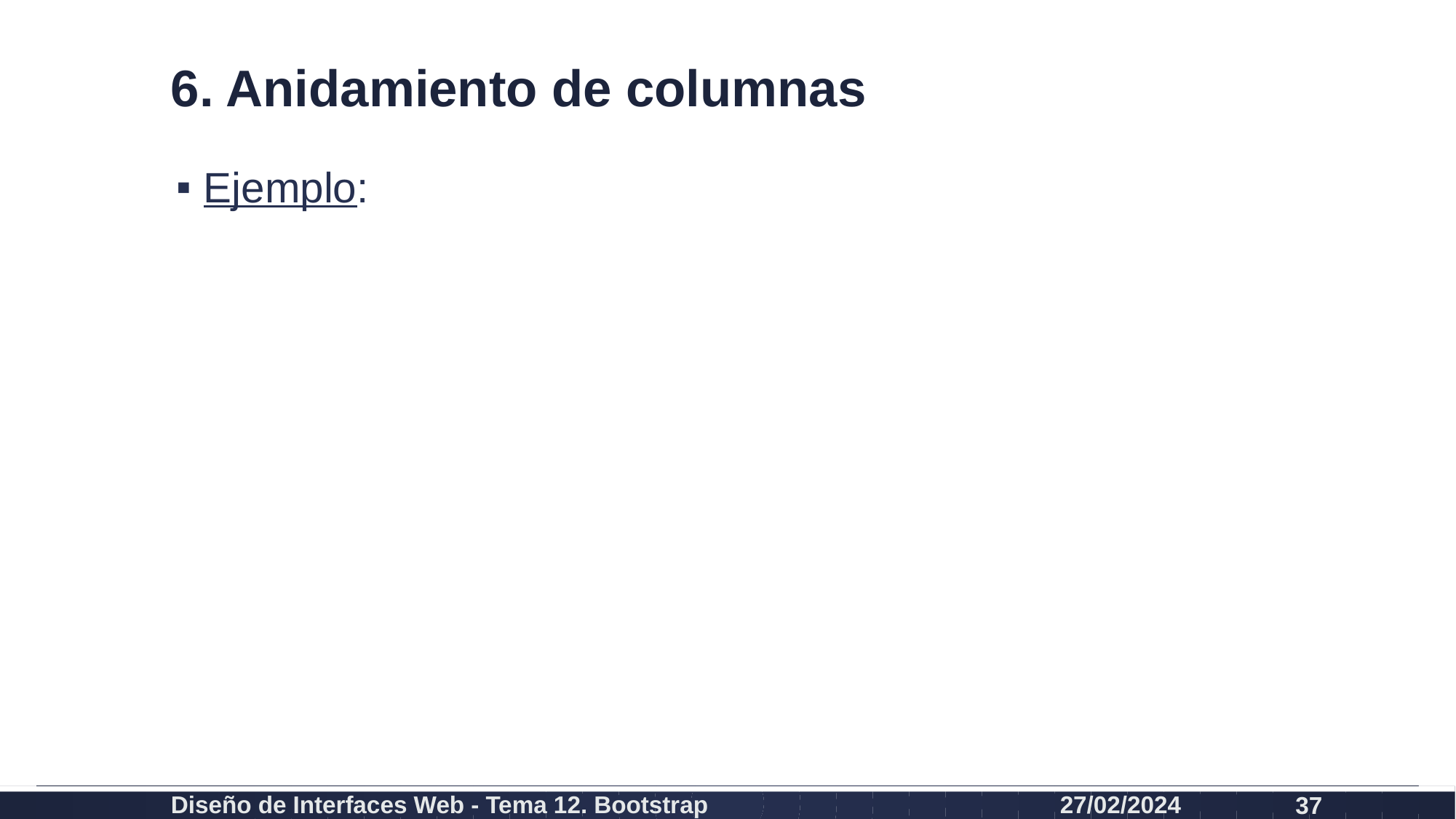

# 6. Anidamiento de columnas
Ejemplo:
Diseño de Interfaces Web - Tema 12. Bootstrap
27/02/2024
37